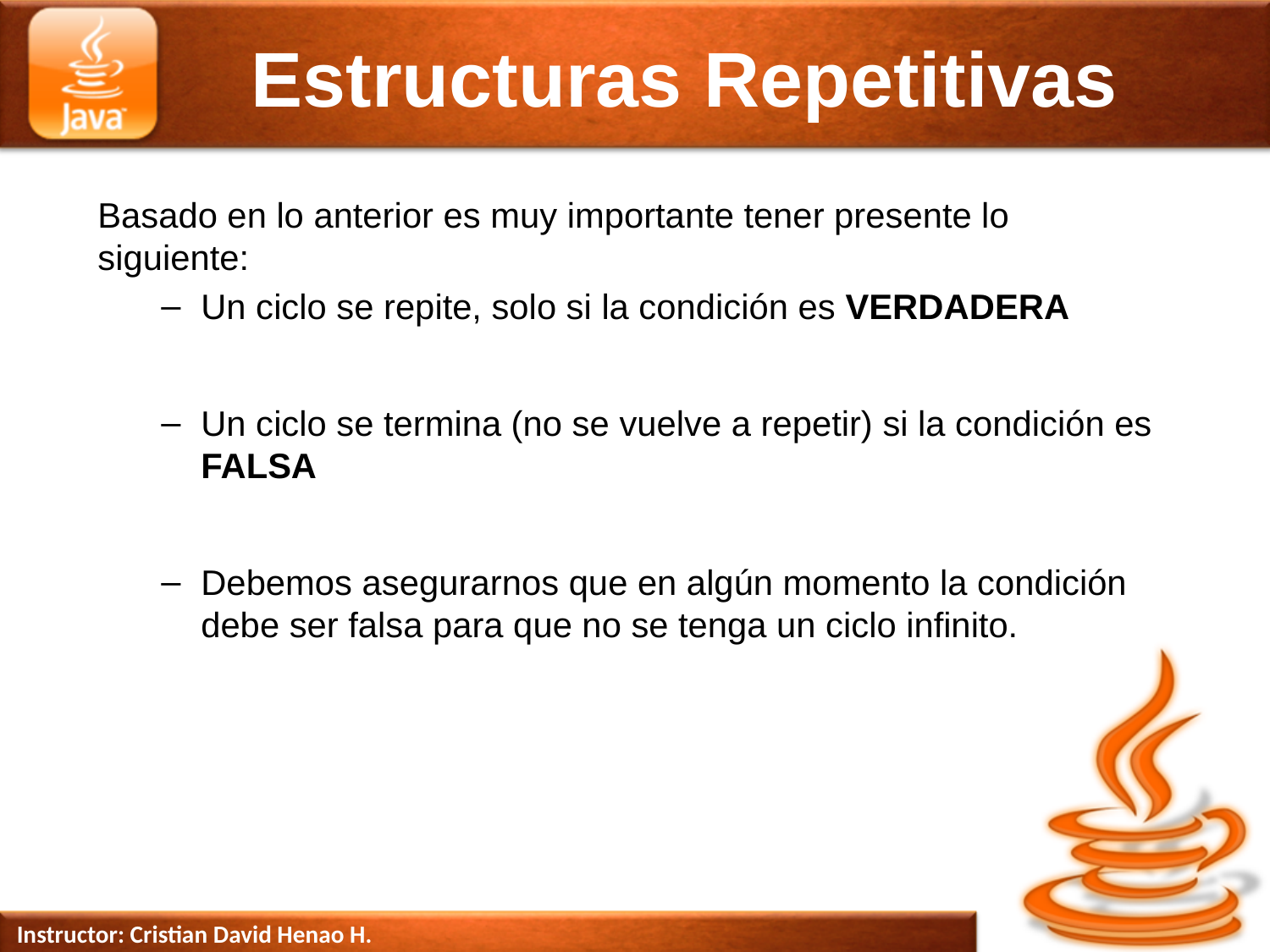

# Estructuras Repetitivas
Basado en lo anterior es muy importante tener presente lo siguiente:
Un ciclo se repite, solo si la condición es VERDADERA

Un ciclo se termina (no se vuelve a repetir) si la condición es FALSA

Debemos asegurarnos que en algún momento la condición debe ser falsa para que no se tenga un ciclo infinito.

Instructor: Cristian David Henao H.